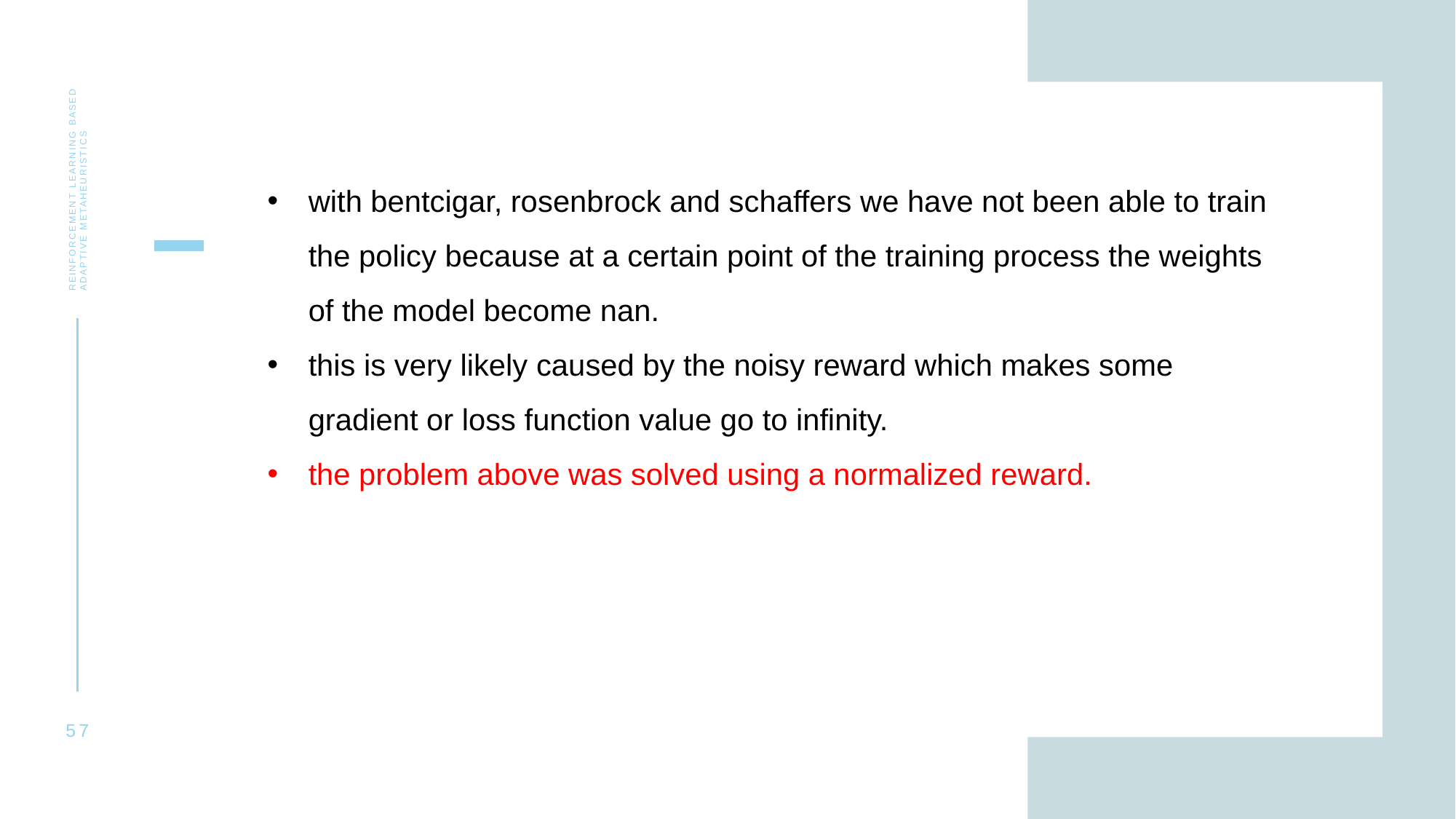

with bentcigar, rosenbrock and schaffers we have not been able to train the policy because at a certain point of the training process the weights of the model become nan.
this is very likely caused by the noisy reward which makes some gradient or loss function value go to infinity.
the problem above was solved using a normalized reward.

Reinforcement learning based adaptive metaheuristics
57